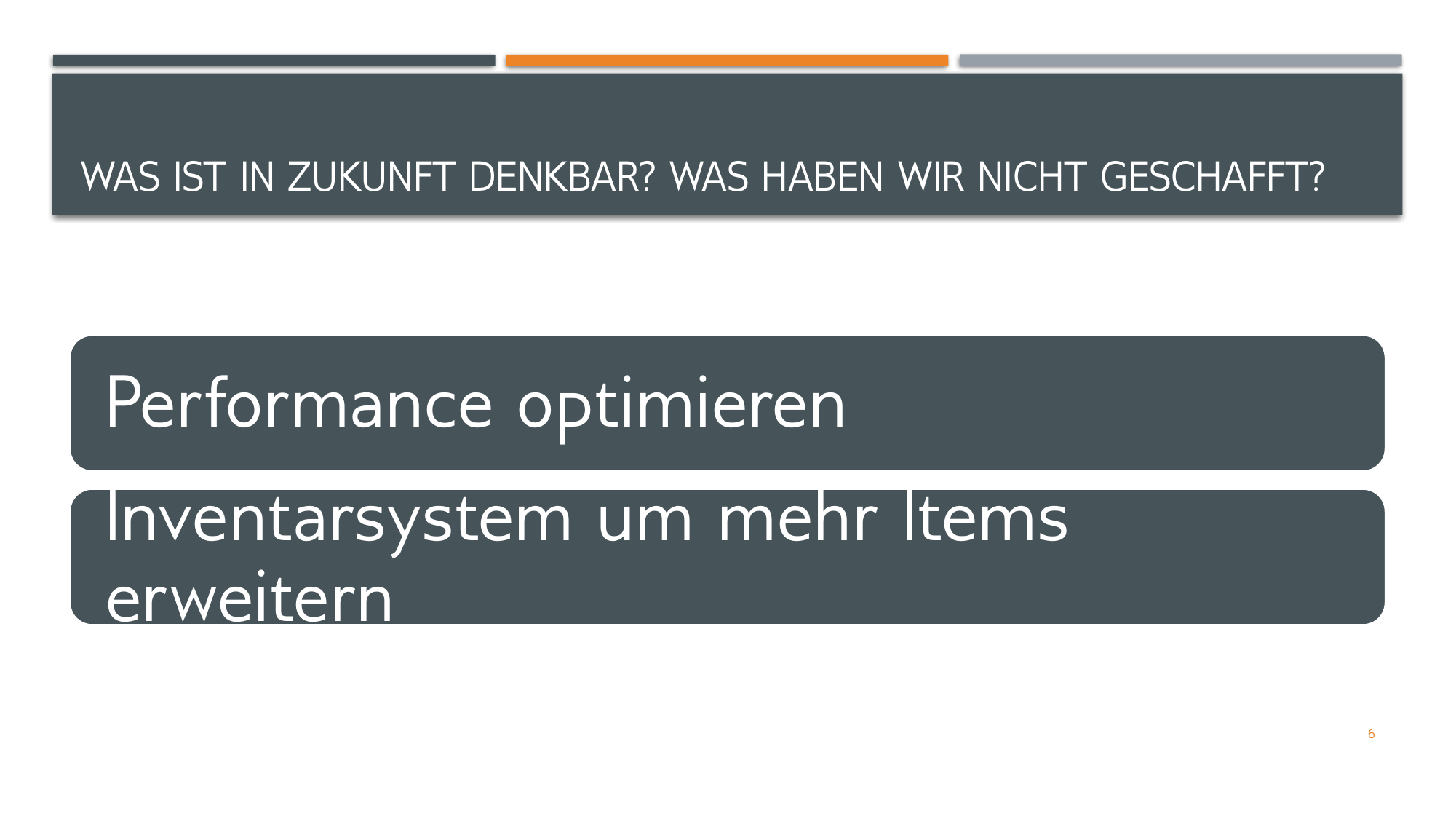

# Was ist in Zukunft denkbar? Was haben wir nicht geschafft?
Performance optimieren
Inventarsystem um mehr Items erweitern
6